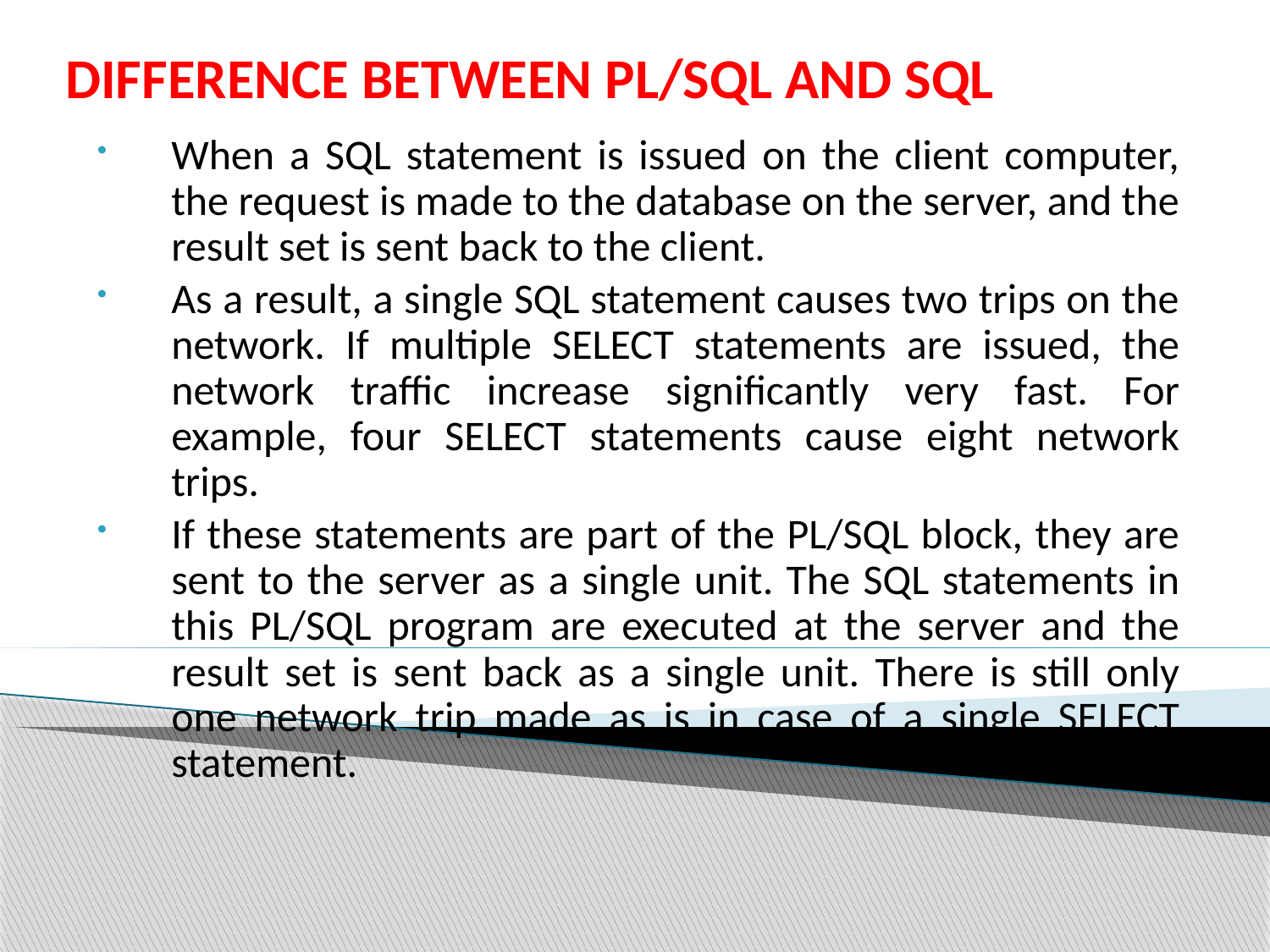

# DIFFERENCE BETWEEN PL/SQL AND SQL
When a SQL statement is issued on the client computer, the request is made to the database on the server, and the result set is sent back to the client.
As a result, a single SQL statement causes two trips on the network. If multiple SELECT statements are issued, the network traffic increase significantly very fast. For example, four SELECT statements cause eight network trips.
If these statements are part of the PL/SQL block, they are sent to the server as a single unit. The SQL statements in this PL/SQL program are executed at the server and the result set is sent back as a single unit. There is still only one network trip made as is in case of a single SELECT statement.